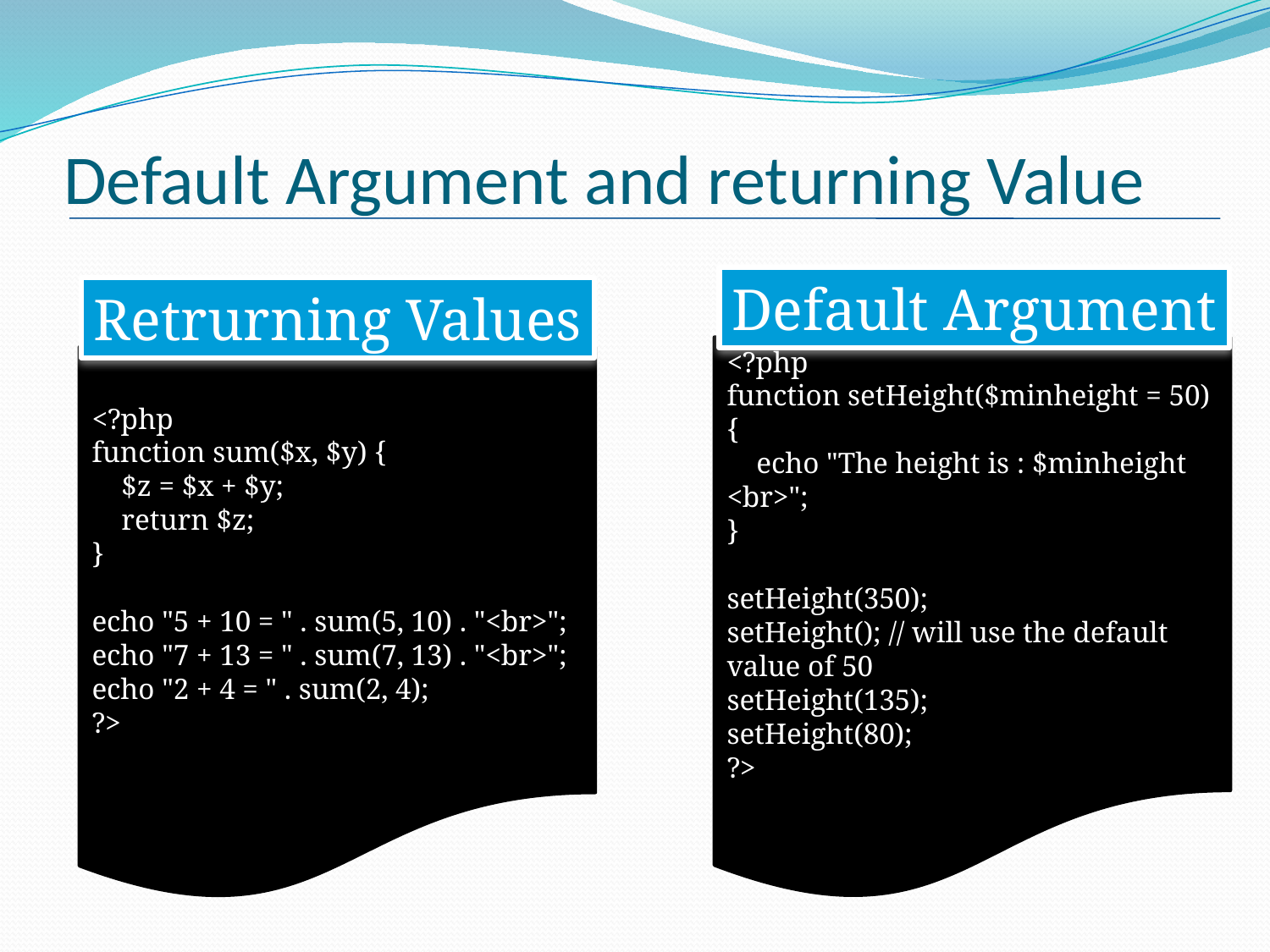

# Default Argument and returning Value

Default Argument
Retrurning Values
<?php
function setHeight($minheight = 50) {
    echo "The height is : $minheight <br>";
}
setHeight(350);
setHeight(); // will use the default value of 50
setHeight(135);
setHeight(80);
?>
<?php
function sum($x, $y) {
    $z = $x + $y;
    return $z;
}
echo "5 + 10 = " . sum(5, 10) . "<br>";
echo "7 + 13 = " . sum(7, 13) . "<br>";
echo "2 + 4 = " . sum(2, 4);
?>